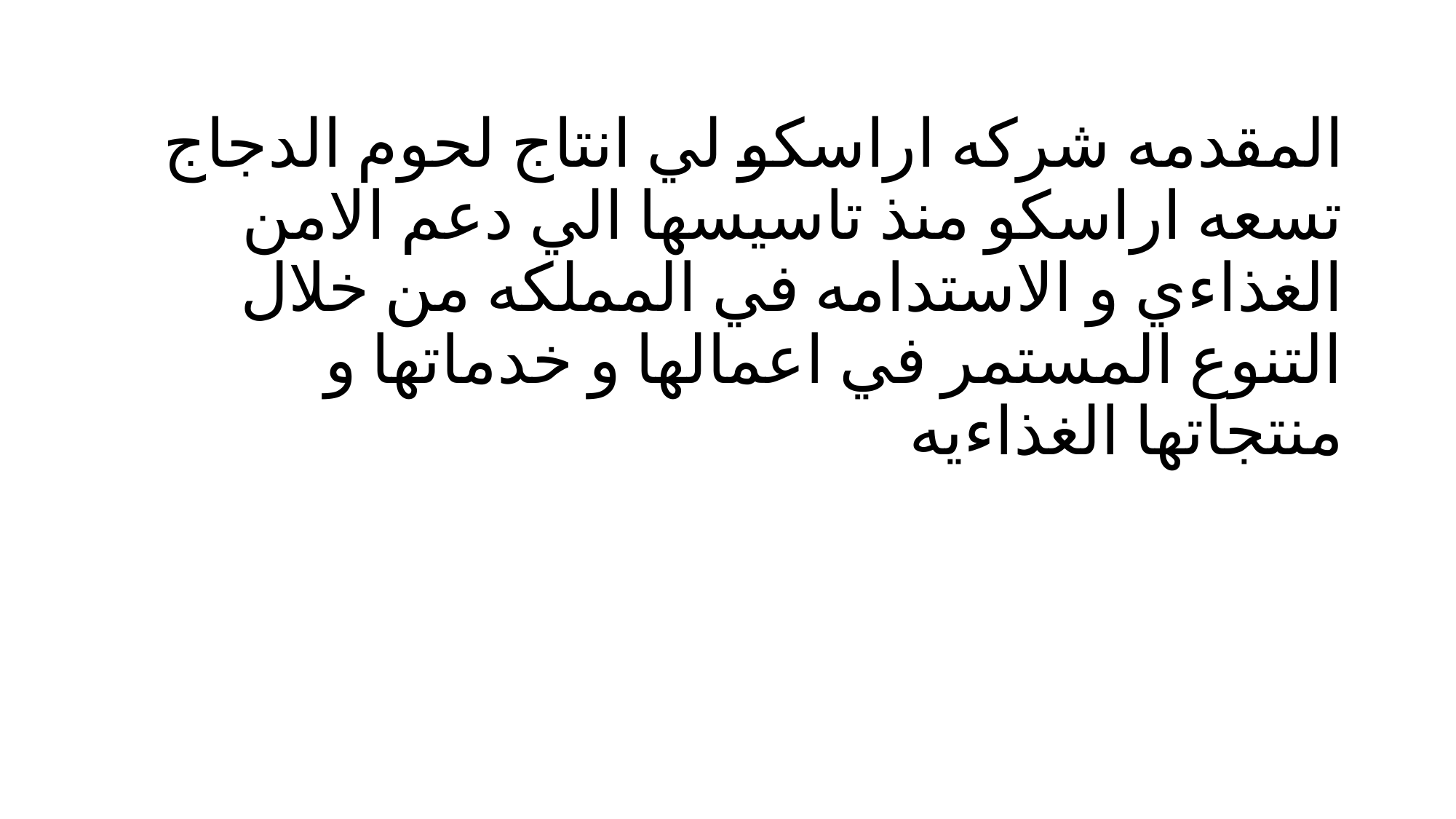

# المقدمه شركه اراسكو لي انتاج لحوم الدجاج تسعه اراسكو منذ تاسيسها الي دعم الامن الغذاءي و الاستدامه في المملكه من خلال التنوع المستمر في اعمالها و خدماتها و منتجاتها الغذاءيه